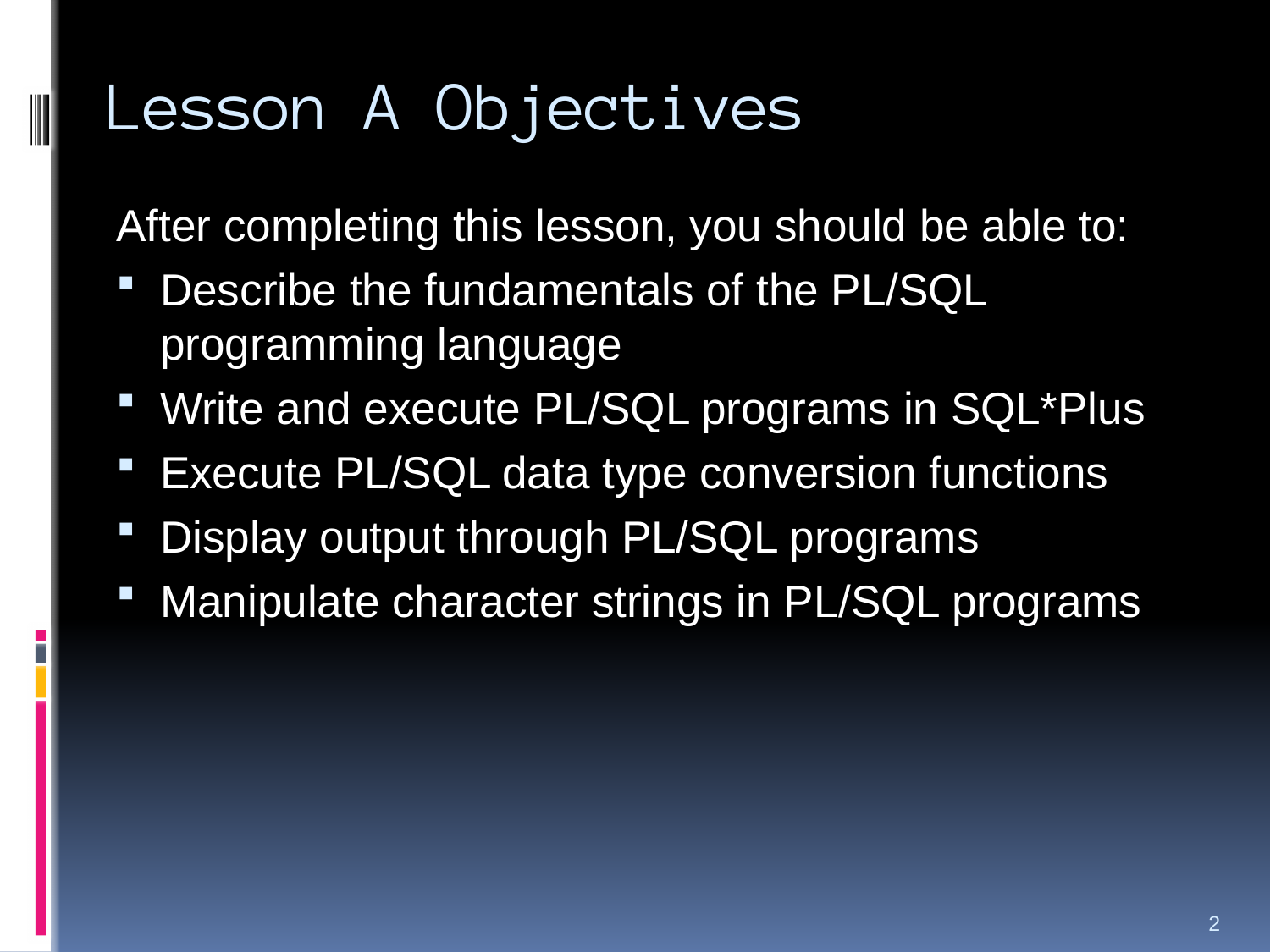

# Lesson A Objectives
After completing this lesson, you should be able to:
Describe the fundamentals of the PL/SQL programming language
Write and execute PL/SQL programs in SQL*Plus
Execute PL/SQL data type conversion functions
Display output through PL/SQL programs
Manipulate character strings in PL/SQL programs

2